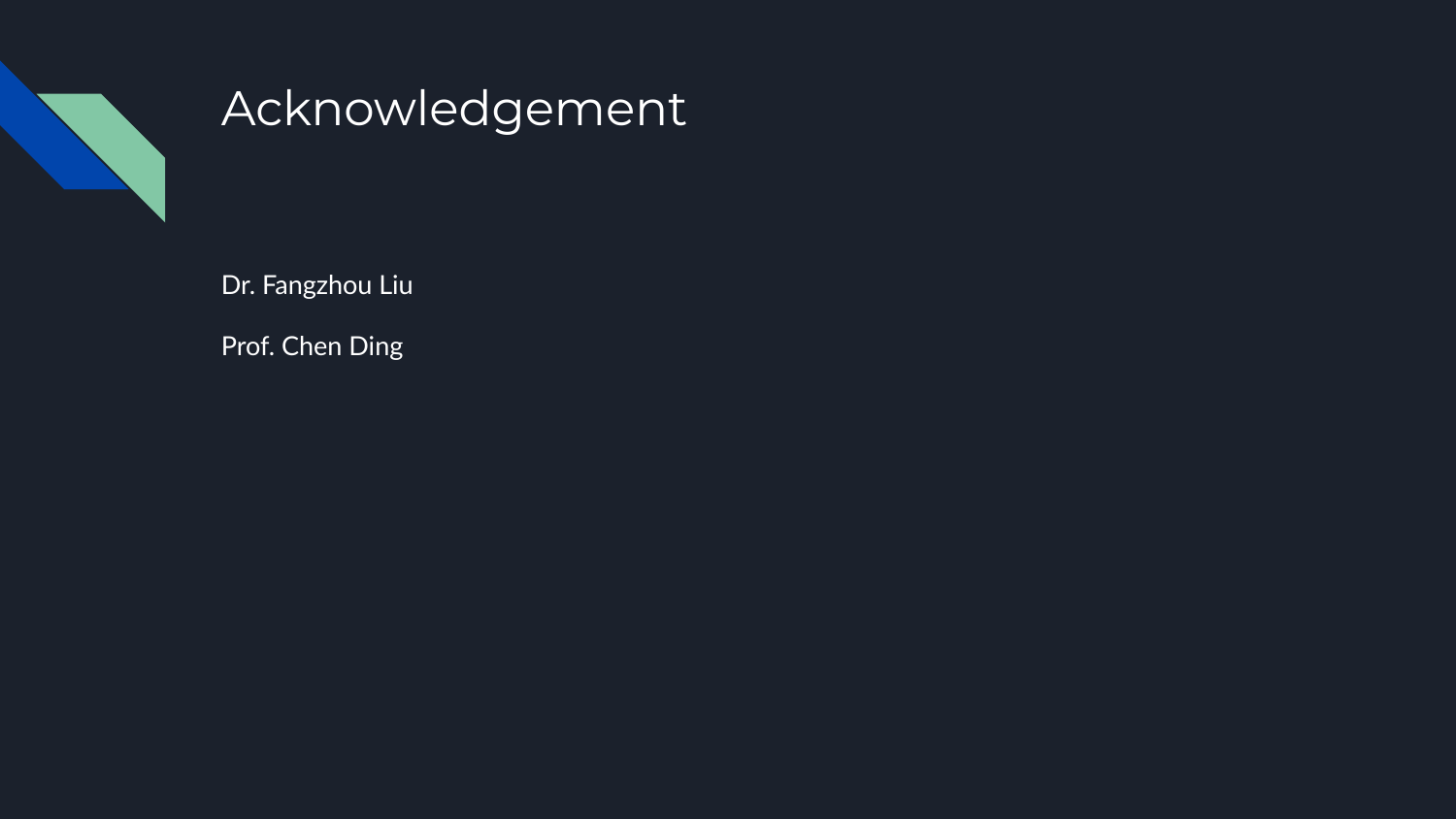

# Acknowledgement
Dr. Fangzhou Liu
Prof. Chen Ding